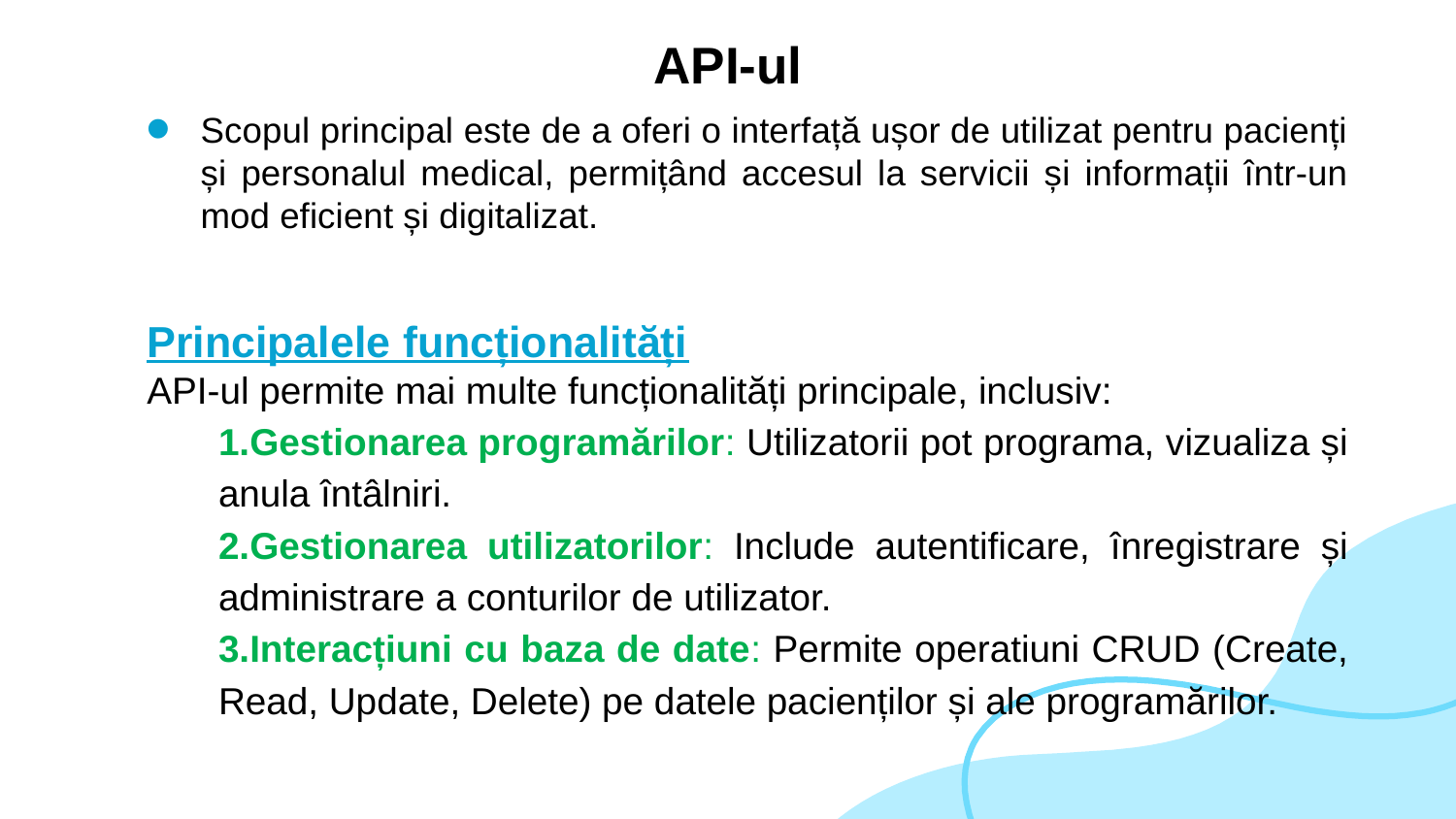

# API-ul
Scopul principal este de a oferi o interfață ușor de utilizat pentru pacienți și personalul medical, permițând accesul la servicii și informații într-un mod eficient și digitalizat.

Principalele funcționalități
API-ul permite mai multe funcționalități principale, inclusiv:
1.Gestionarea programărilor: Utilizatorii pot programa, vizualiza și anula întâlniri.
2.Gestionarea utilizatorilor: Include autentificare, înregistrare și administrare a conturilor de utilizator.
3.Interacțiuni cu baza de date: Permite operatiuni CRUD (Create, Read, Update, Delete) pe datele pacienților și ale programărilor.